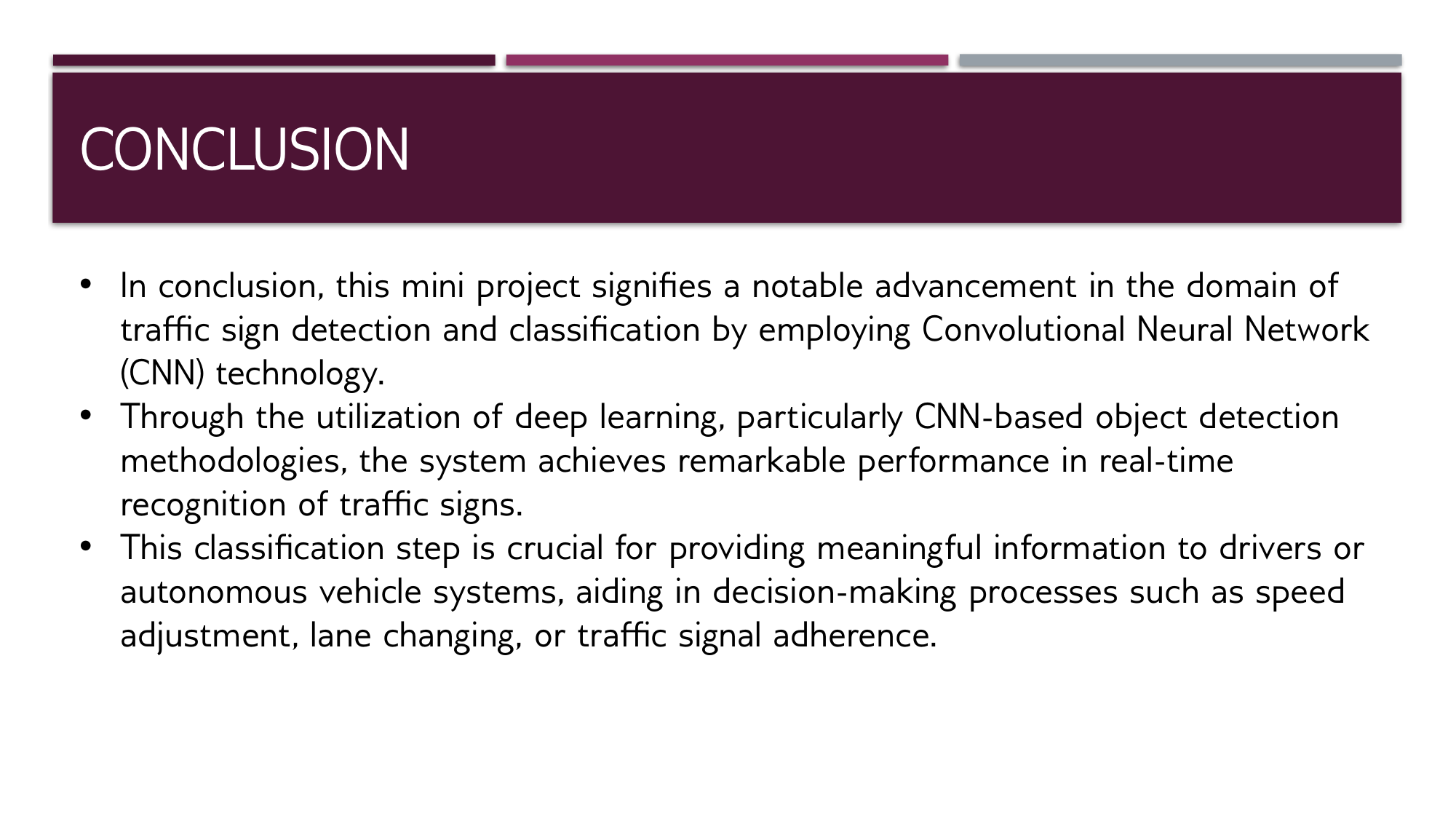

# CONCLUSION
In conclusion, this mini project signifies a notable advancement in the domain of traffic sign detection and classification by employing Convolutional Neural Network (CNN) technology.
Through the utilization of deep learning, particularly CNN-based object detection methodologies, the system achieves remarkable performance in real-time recognition of traffic signs.
This classification step is crucial for providing meaningful information to drivers or autonomous vehicle systems, aiding in decision-making processes such as speed adjustment, lane changing, or traffic signal adherence.